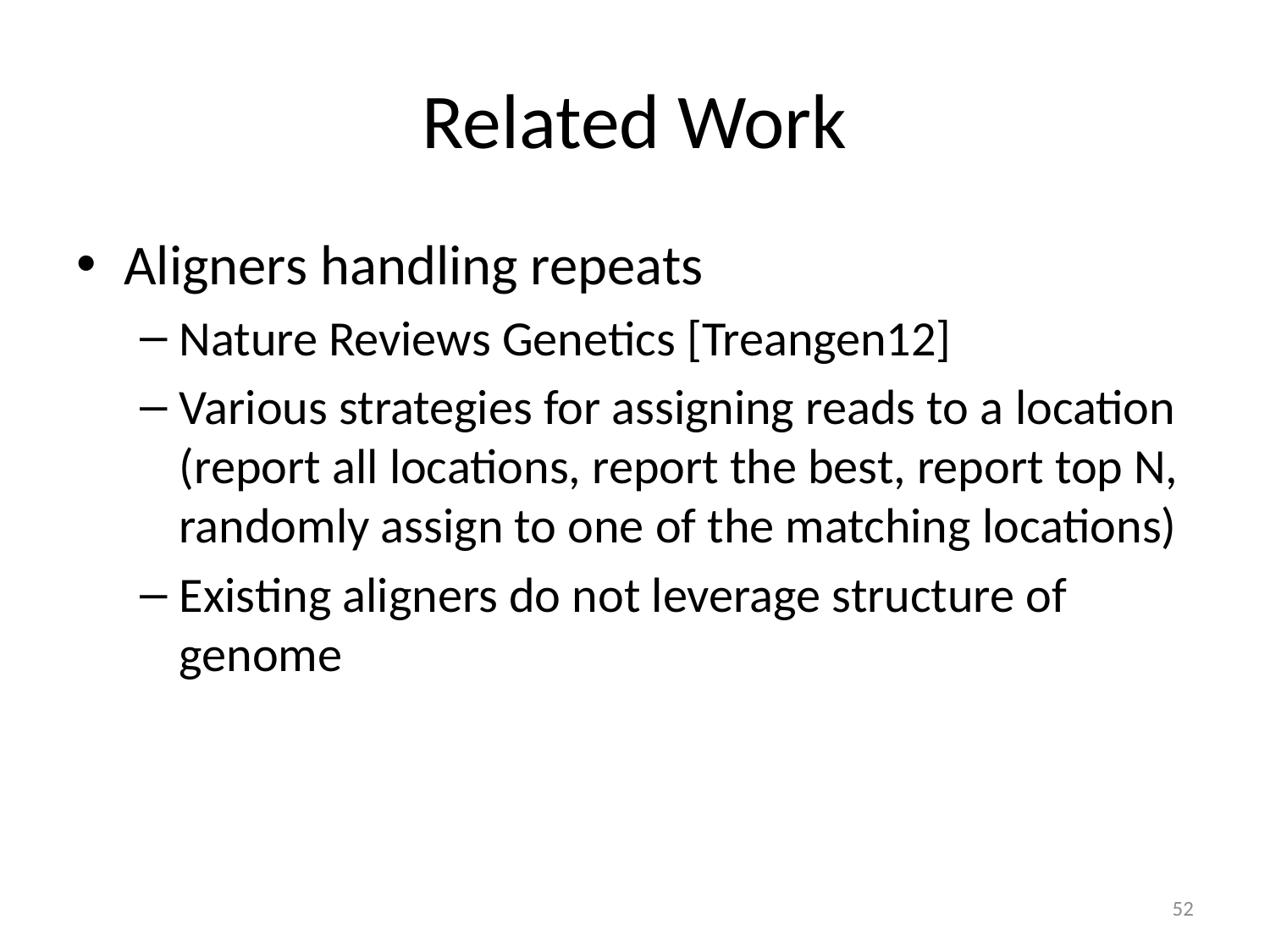

# Related Work
Aligners handling repeats
Nature Reviews Genetics [Treangen12]
Various strategies for assigning reads to a location (report all locations, report the best, report top N, randomly assign to one of the matching locations)
Existing aligners do not leverage structure of genome
52